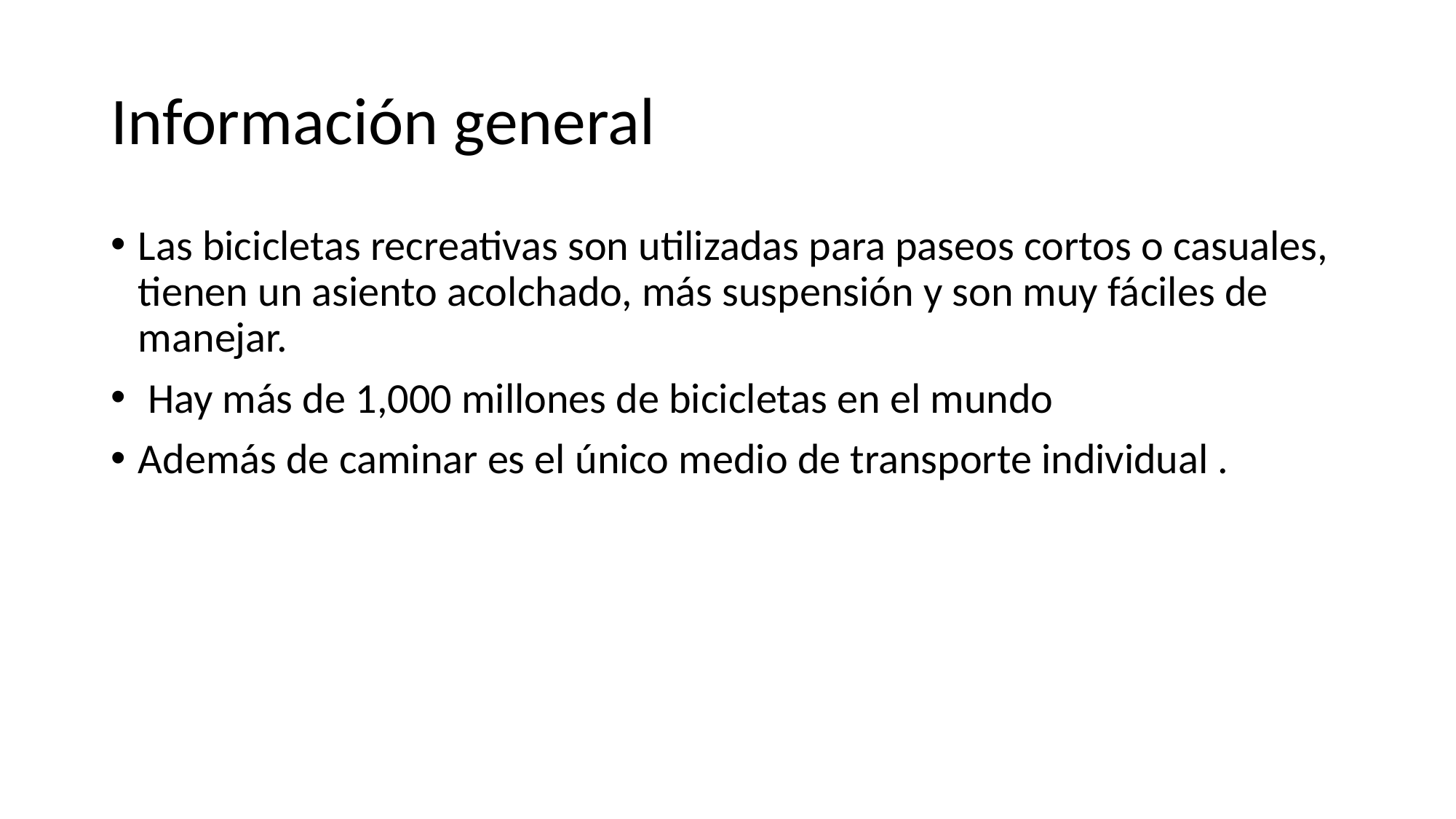

# Información general
Las bicicletas recreativas son utilizadas para paseos cortos o casuales, tienen un asiento acolchado, más suspensión y son muy fáciles de manejar.
 Hay más de 1,000 millones de bicicletas en el mundo
Además de caminar es el único medio de transporte individual .